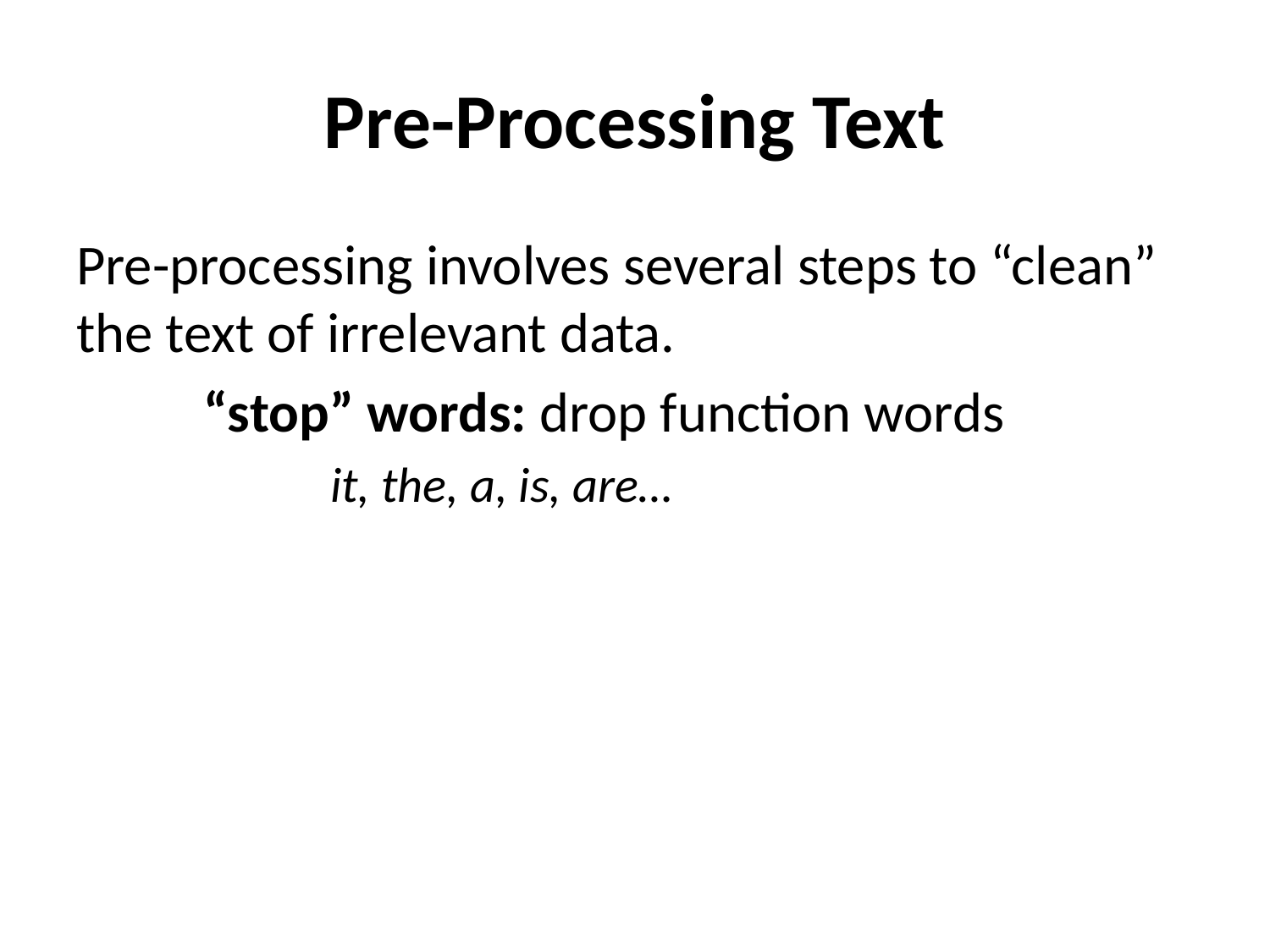

# Pre-Processing Text
Pre-processing involves several steps to “clean” the text of irrelevant data.
	“stop” words: drop function words
		it, the, a, is, are…